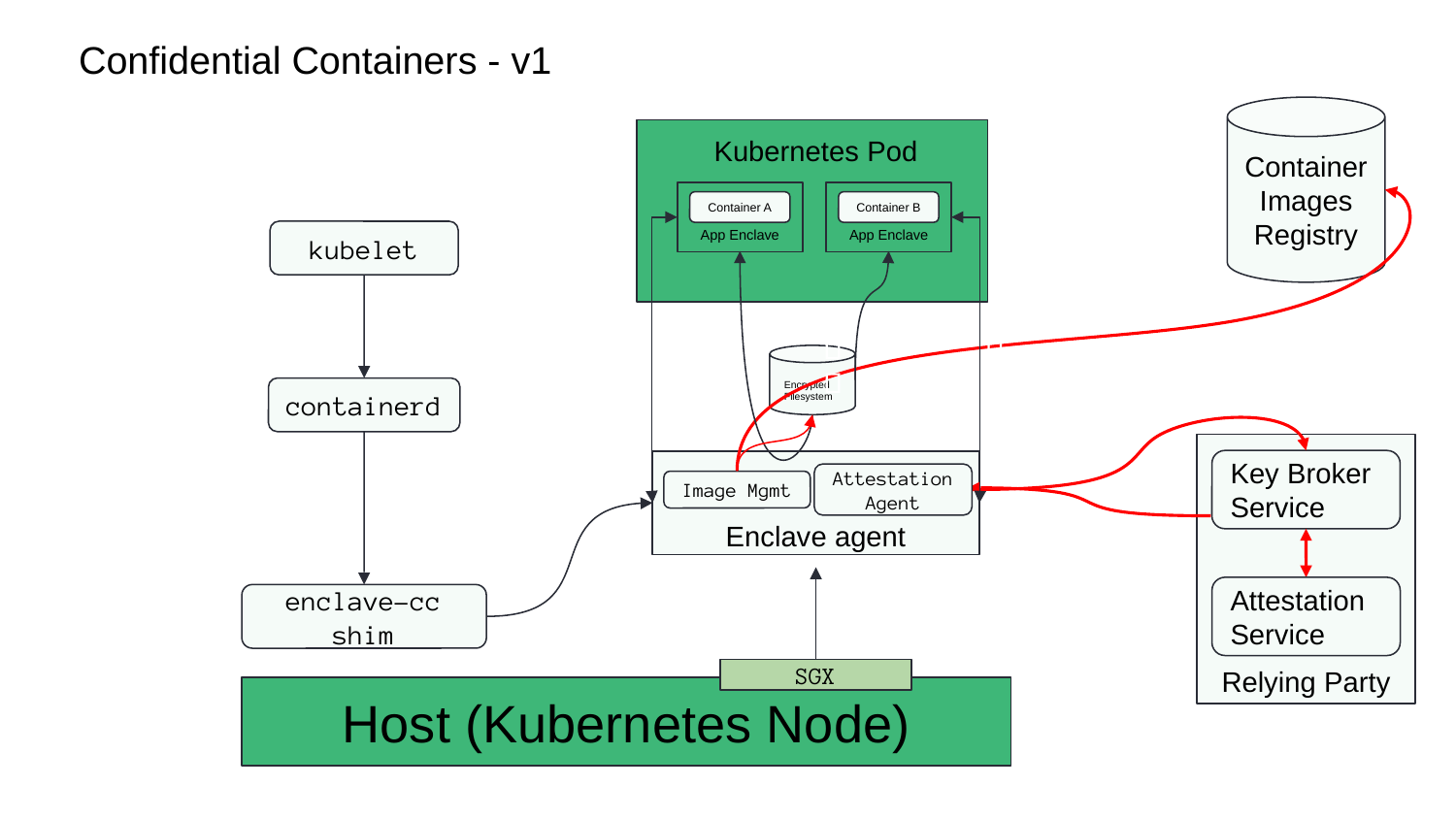

Confidential Containers - v1
Container Images Registry
Kubernetes Pod

App Enclave

App Enclave
Container A
Container B
kubelet
🔑
🔑

Encrypted
Filesystem
🔑
containerd

Key Broker
Service

Attestation
Agent
Image Mgmt
Enclave agent
🔑
Attestation Service
enclave-cc shim
Relying Party
SGX
Host (Kubernetes Node)